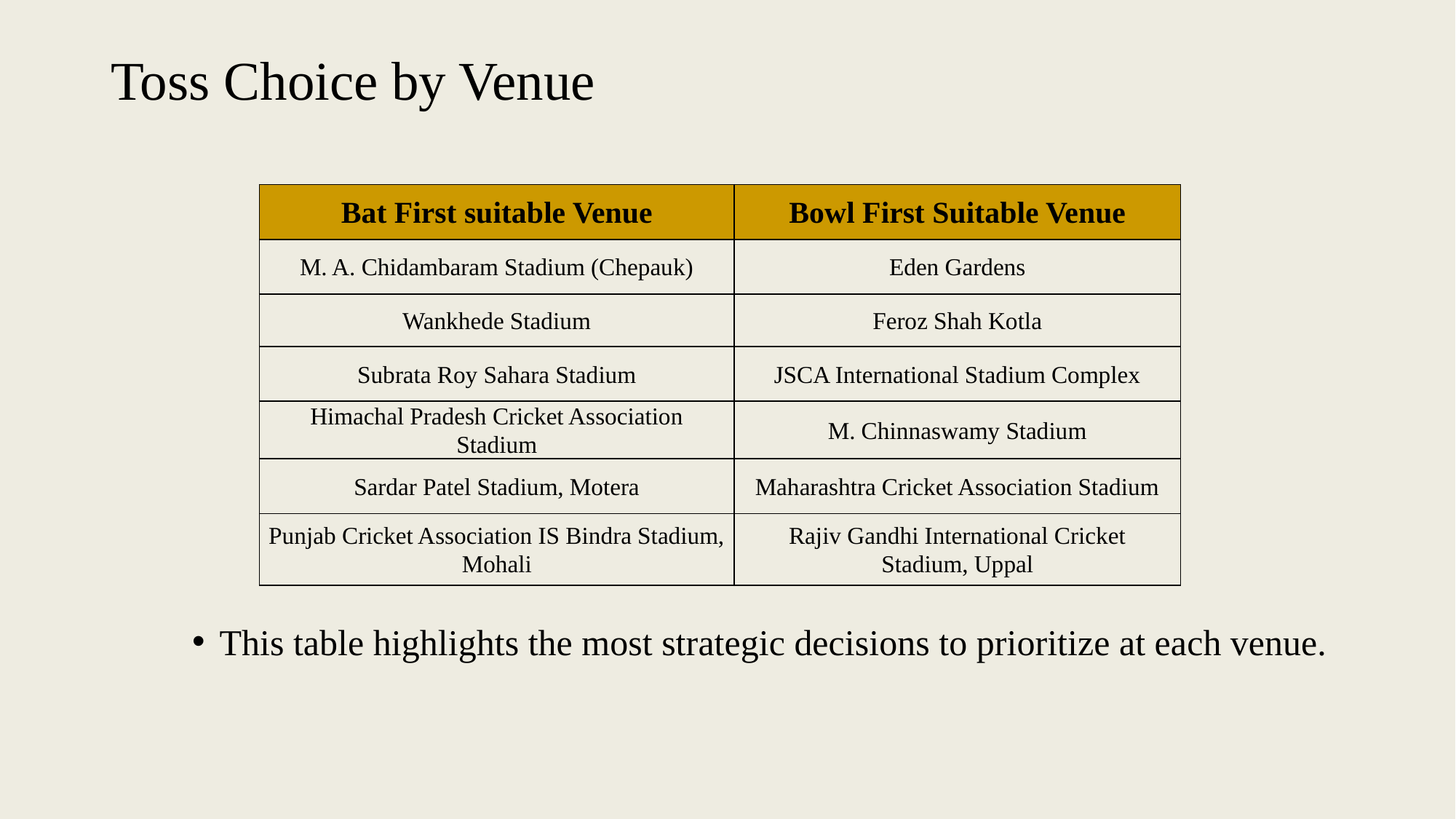

# Toss Choice by Venue
| Bat First suitable Venue | Bowl First Suitable Venue |
| --- | --- |
| M. A. Chidambaram Stadium (Chepauk) | Eden Gardens |
| Wankhede Stadium | Feroz Shah Kotla |
| Subrata Roy Sahara Stadium | JSCA International Stadium Complex |
| Himachal Pradesh Cricket Association Stadium | M. Chinnaswamy Stadium |
| Sardar Patel Stadium, Motera | Maharashtra Cricket Association Stadium |
| Punjab Cricket Association IS Bindra Stadium, Mohali | Rajiv Gandhi International Cricket Stadium, Uppal |
This table highlights the most strategic decisions to prioritize at each venue.